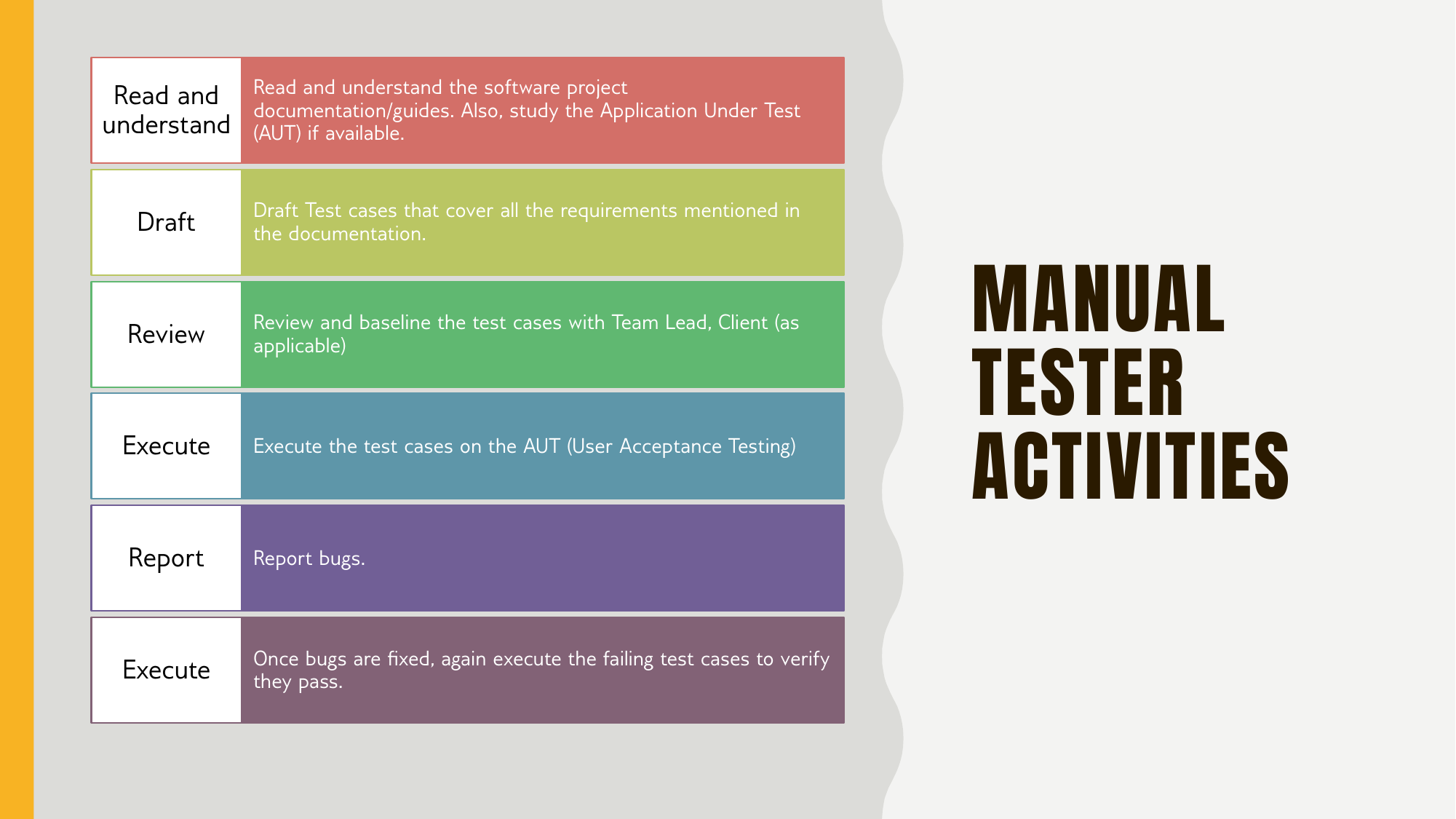

Read and understand the software project documentation/guides. Also, study the Application Under Test (AUT) if available.
Read and understand
Draft Test cases that cover all the requirements mentioned in the documentation.
Draft
Review and baseline the test cases with Team Lead, Client (as applicable)
Review
Execute the test cases on the AUT (User Acceptance Testing)
Execute
Report bugs.
Report
Once bugs are fixed, again execute the failing test cases to verify they pass.
Execute
# MANUAL TESTER ACTIVITIES